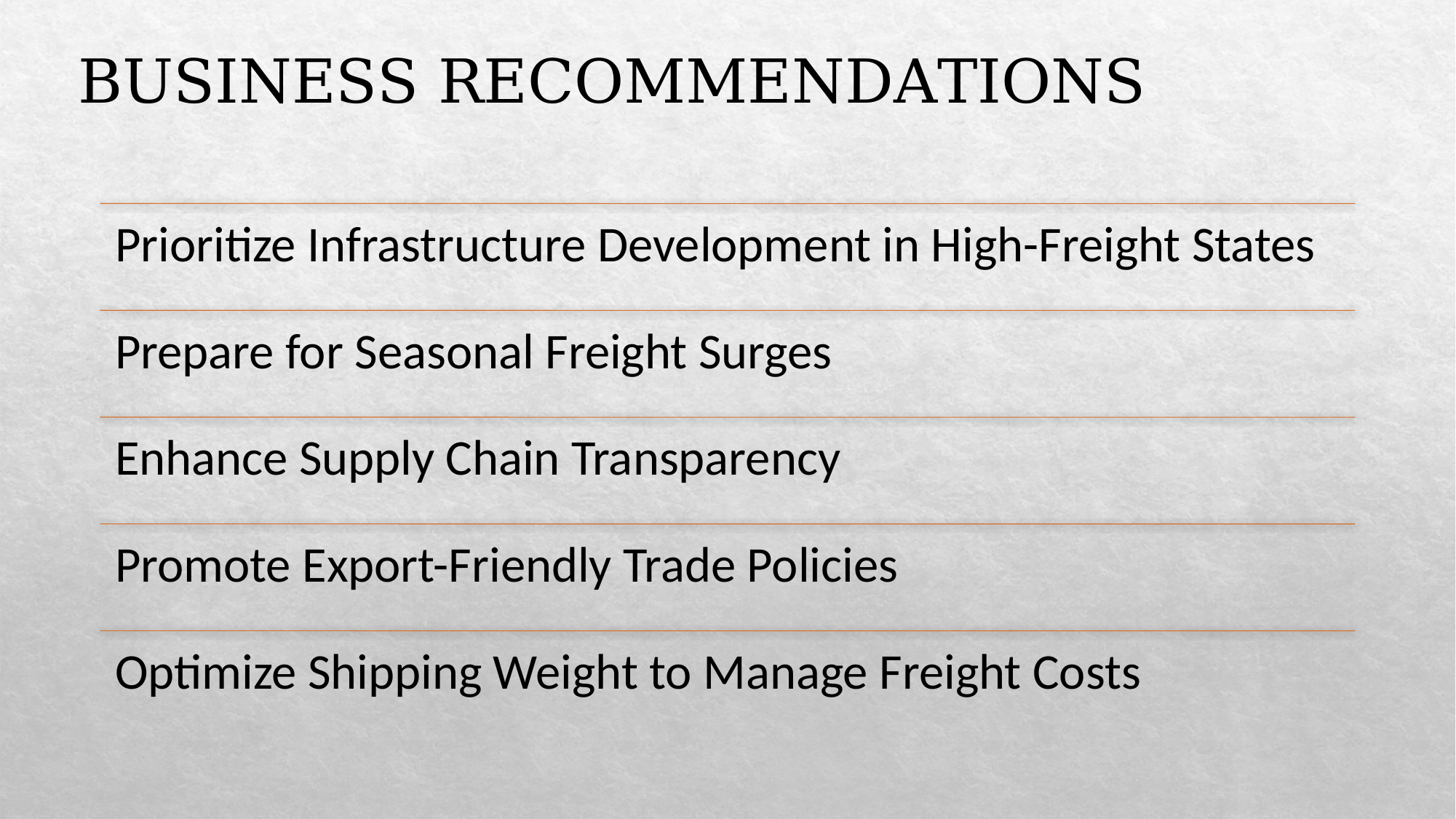

# BUSINESS RECOMMENDATIONS
Prioritize Infrastructure Development in High-Freight States
Prepare for Seasonal Freight Surges
Enhance Supply Chain Transparency
Promote Export-Friendly Trade Policies
Optimize Shipping Weight to Manage Freight Costs